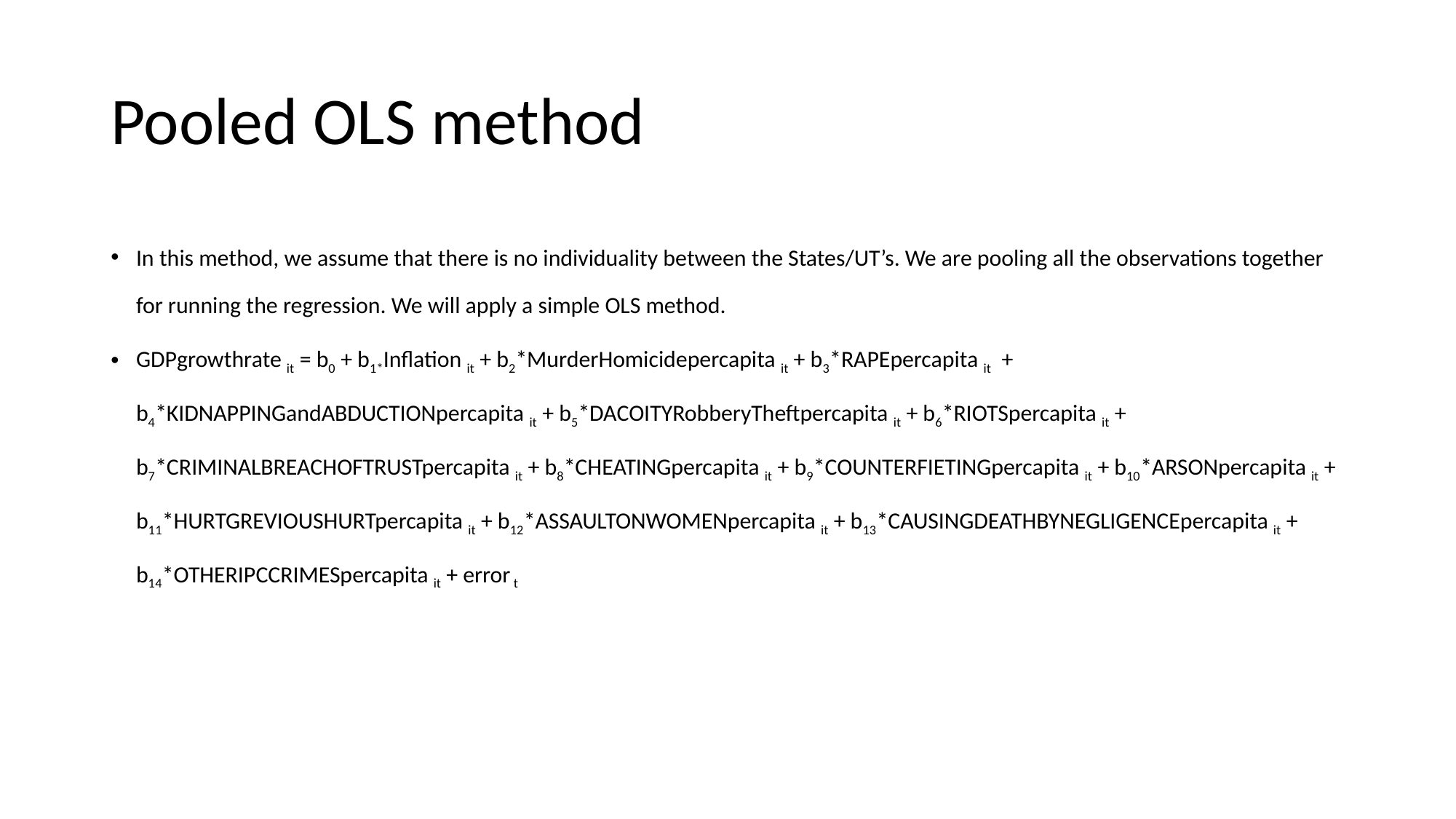

# Pooled OLS method
In this method, we assume that there is no individuality between the States/UT’s. We are pooling all the observations together for running the regression. We will apply a simple OLS method.
GDPgrowthrate it = b0 + b1*Inflation it + b2*MurderHomicidepercapita it + b3*RAPEpercapita it  + b4*KIDNAPPINGandABDUCTIONpercapita it + b5*DACOITYRobberyTheftpercapita it + b6*RIOTSpercapita it + b7*CRIMINALBREACHOFTRUSTpercapita it + b8*CHEATINGpercapita it + b9*COUNTERFIETINGpercapita it + b10*ARSONpercapita it + b11*HURTGREVIOUSHURTpercapita it + b12*ASSAULTONWOMENpercapita it + b13*CAUSINGDEATHBYNEGLIGENCEpercapita it + b14*OTHERIPCCRIMESpercapita it + error t